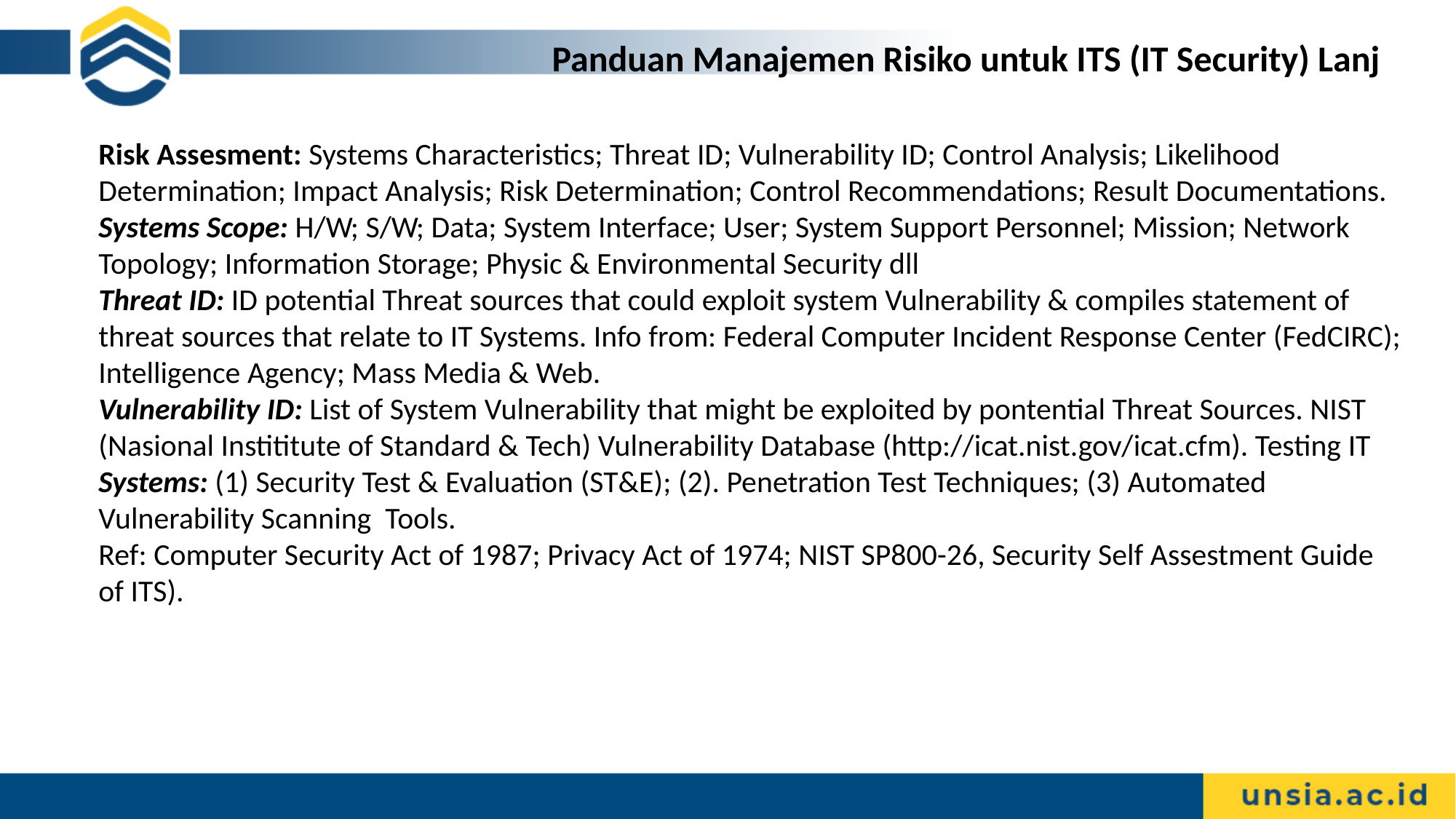

Panduan Manajemen Risiko untuk ITS (IT Security) Lanj
Risk Assesment: Systems Characteristics; Threat ID; Vulnerability ID; Control Analysis; Likelihood Determination; Impact Analysis; Risk Determination; Control Recommendations; Result Documentations.
Systems Scope: H/W; S/W; Data; System Interface; User; System Support Personnel; Mission; Network Topology; Information Storage; Physic & Environmental Security dll
Threat ID: ID potential Threat sources that could exploit system Vulnerability & compiles statement of threat sources that relate to IT Systems. Info from: Federal Computer Incident Response Center (FedCIRC); Intelligence Agency; Mass Media & Web.
Vulnerability ID: List of System Vulnerability that might be exploited by pontential Threat Sources. NIST (Nasional Instititute of Standard & Tech) Vulnerability Database (http://icat.nist.gov/icat.cfm). Testing IT Systems: (1) Security Test & Evaluation (ST&E); (2). Penetration Test Techniques; (3) Automated Vulnerability Scanning  Tools.
Ref: Computer Security Act of 1987; Privacy Act of 1974; NIST SP800-26, Security Self Assestment Guide of ITS).